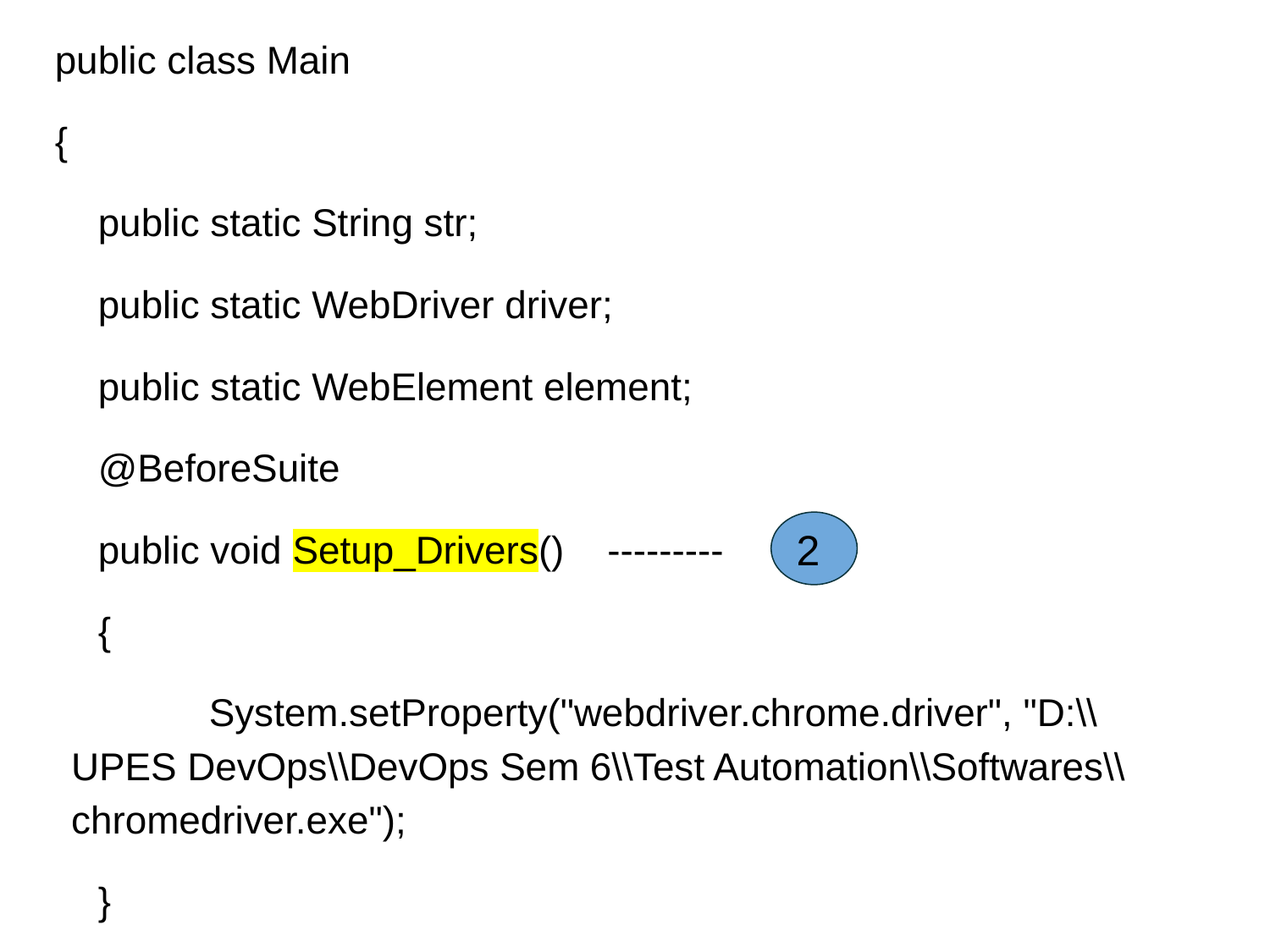

public class Main
{
    public static String str;
    public static WebDriver driver;
    public static WebElement element;
    @BeforeSuite
    public void Setup_Drivers()    ---------
    {
   	 System.setProperty("webdriver.chrome.driver", "D:\\UPES DevOps\\DevOps Sem 6\\Test Automation\\Softwares\\chromedriver.exe");
    }

2